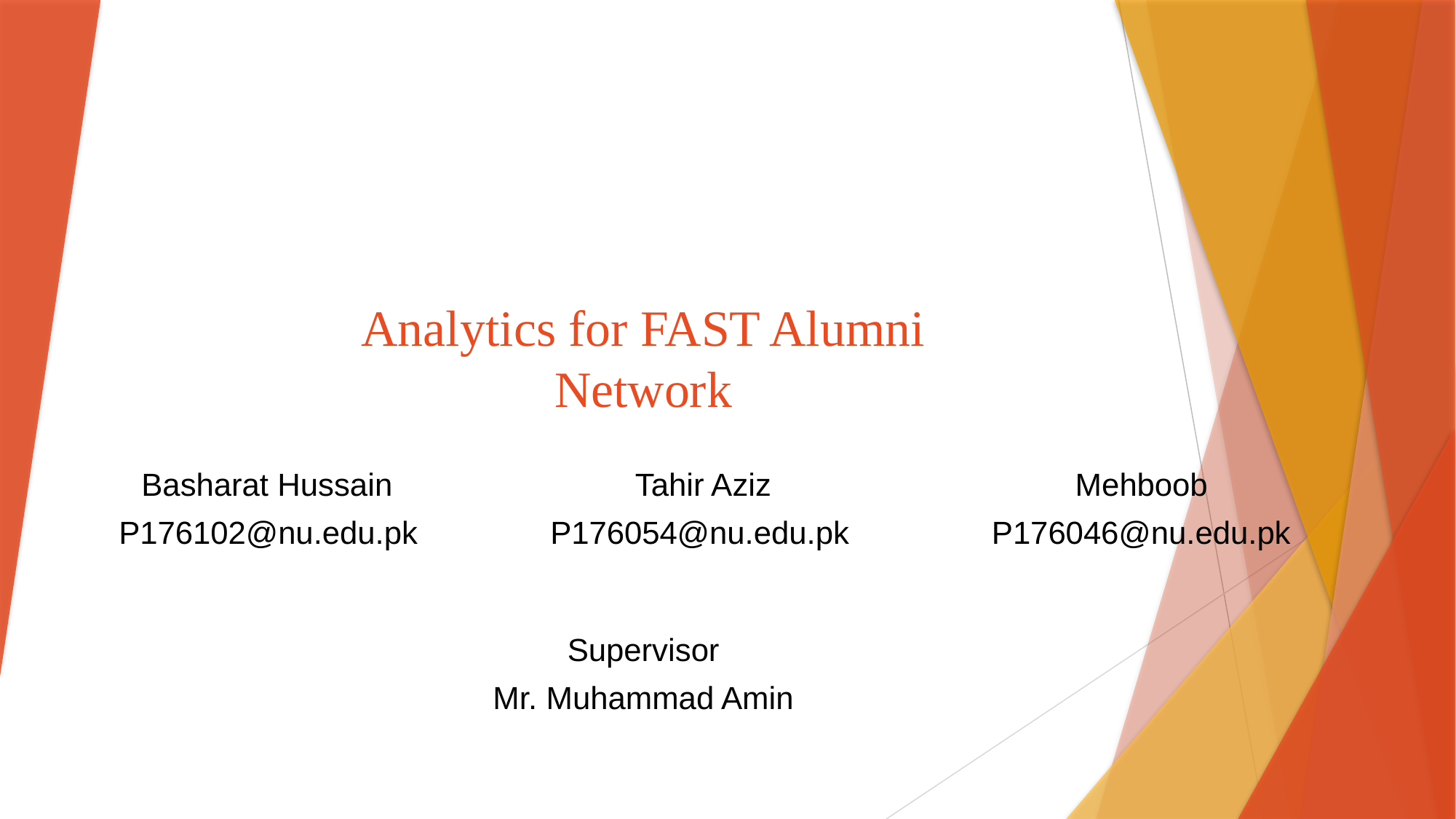

# Analytics for FAST Alumni Network
Basharat Hussain P176102@nu.edu.pk
Tahir Aziz
P176054@nu.edu.pk
Mehboob
P176046@nu.edu.pk
Supervisor
Mr. Muhammad Amin